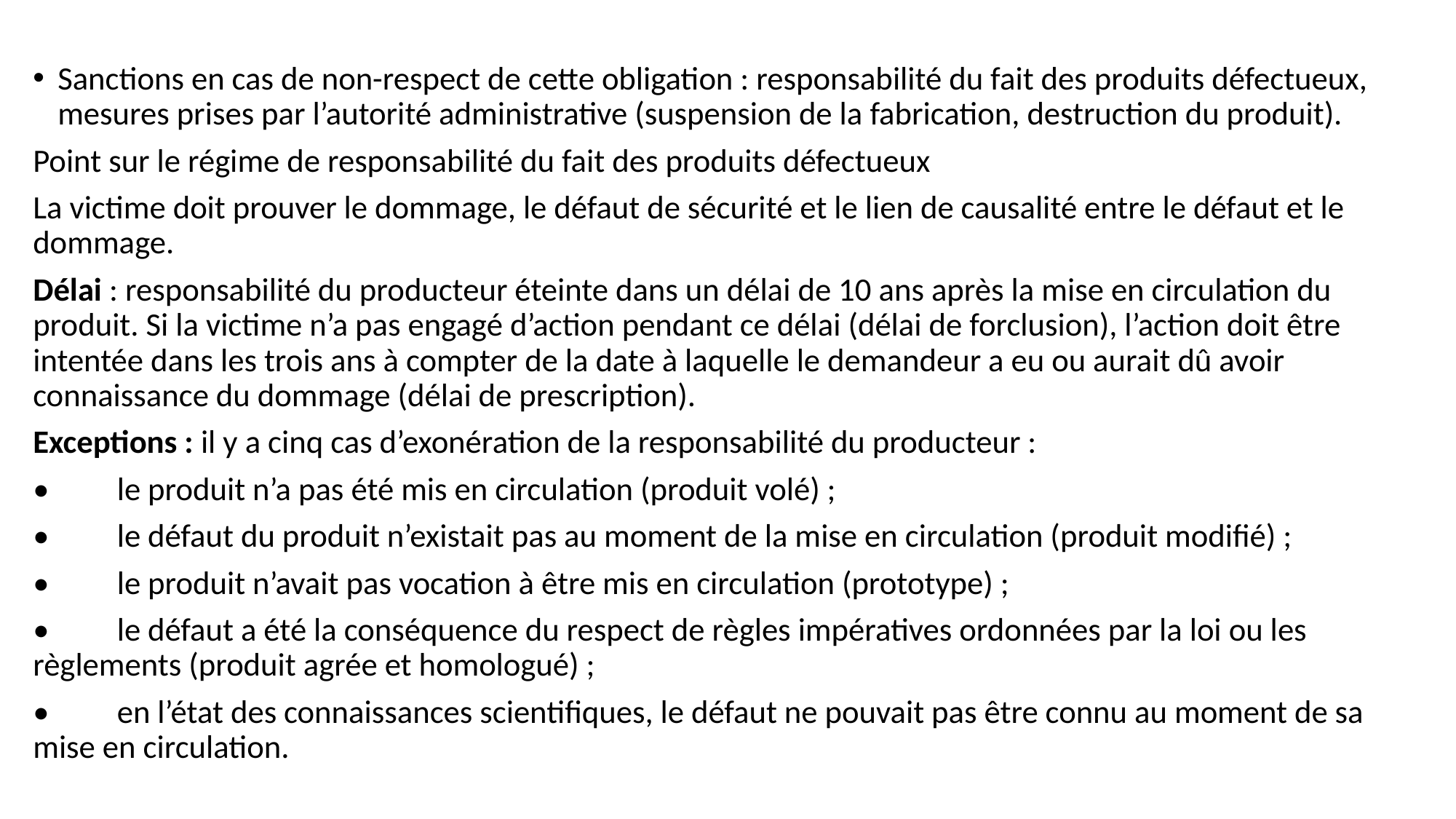

Sanctions en cas de non-respect de cette obligation : responsabilité du fait des produits défectueux, mesures prises par l’autorité administrative (suspension de la fabrication, destruction du produit).
Point sur le régime de responsabilité du fait des produits défectueux
La victime doit prouver le dommage, le défaut de sécurité et le lien de causalité entre le défaut et le dommage.
Délai : responsabilité du producteur éteinte dans un délai de 10 ans après la mise en circulation du produit. Si la victime n’a pas engagé d’action pendant ce délai (délai de forclusion), l’action doit être intentée dans les trois ans à compter de la date à laquelle le demandeur a eu ou aurait dû avoir connaissance du dommage (délai de prescription).
Exceptions : il y a cinq cas d’exonération de la responsabilité du producteur :
•	le produit n’a pas été mis en circulation (produit volé) ;
•	le défaut du produit n’existait pas au moment de la mise en circulation (produit modifié) ;
•	le produit n’avait pas vocation à être mis en circulation (prototype) ;
•	le défaut a été la conséquence du respect de règles impératives ordonnées par la loi ou les règlements (produit agrée et homologué) ;
•	en l’état des connaissances scientifiques, le défaut ne pouvait pas être connu au moment de sa mise en circulation.